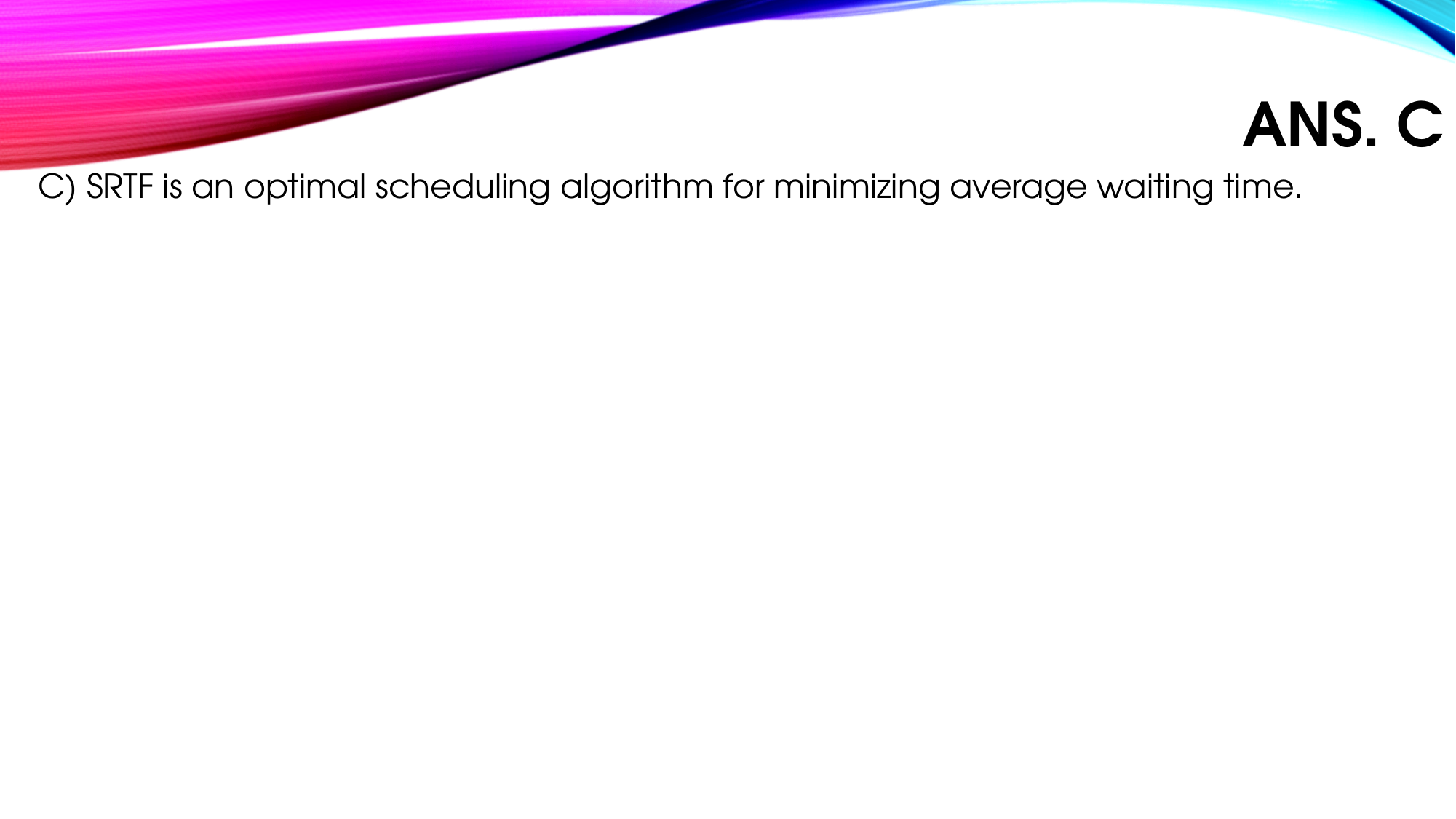

# Ans. C
	C) SRTF is an optimal scheduling algorithm for minimizing average waiting time.